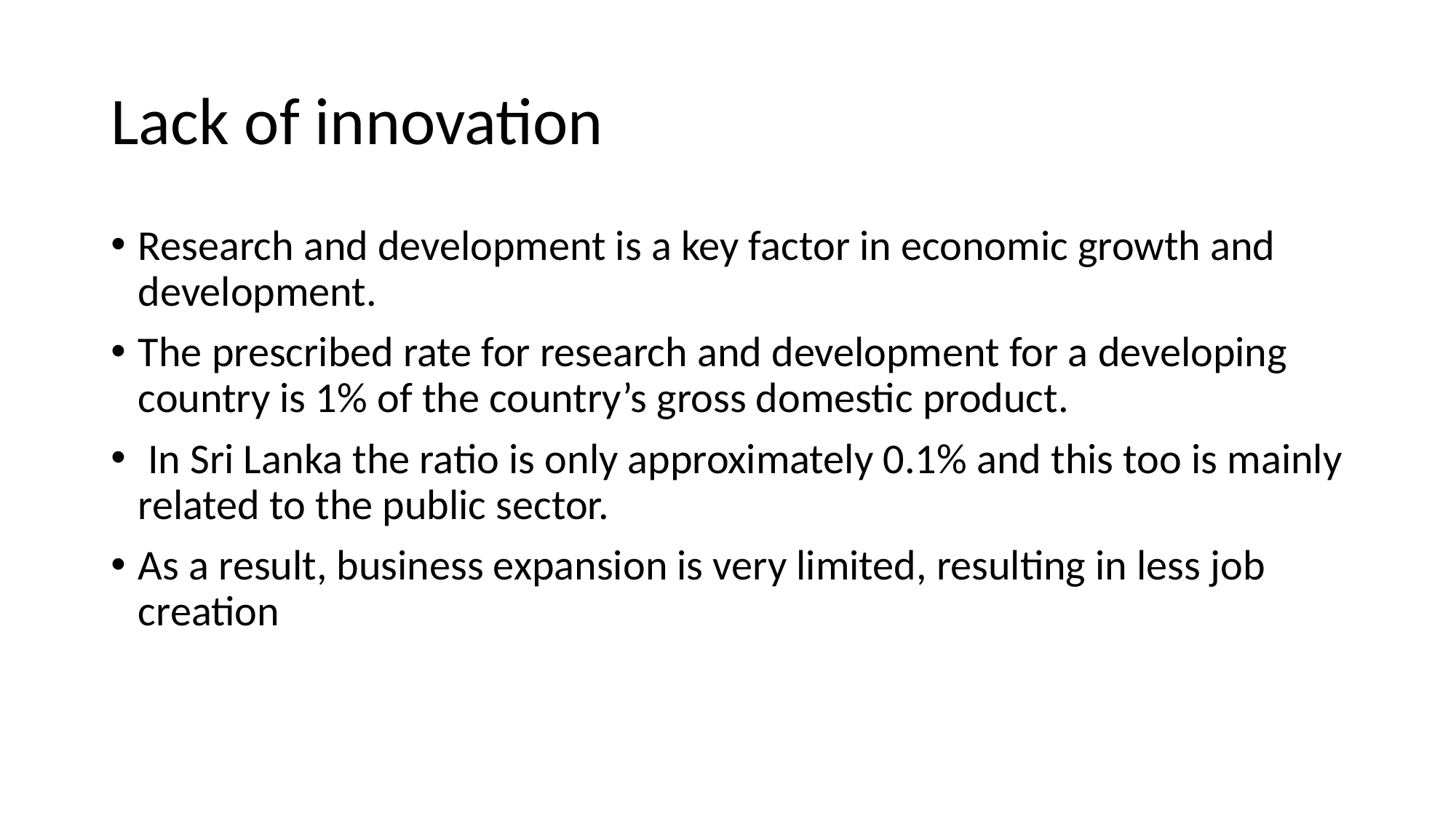

# Lack of innovation
Research and development is a key factor in economic growth and development.
The prescribed rate for research and development for a developing country is 1% of the country’s gross domestic product.
 In Sri Lanka the ratio is only approximately 0.1% and this too is mainly related to the public sector.
As a result, business expansion is very limited, resulting in less job creation